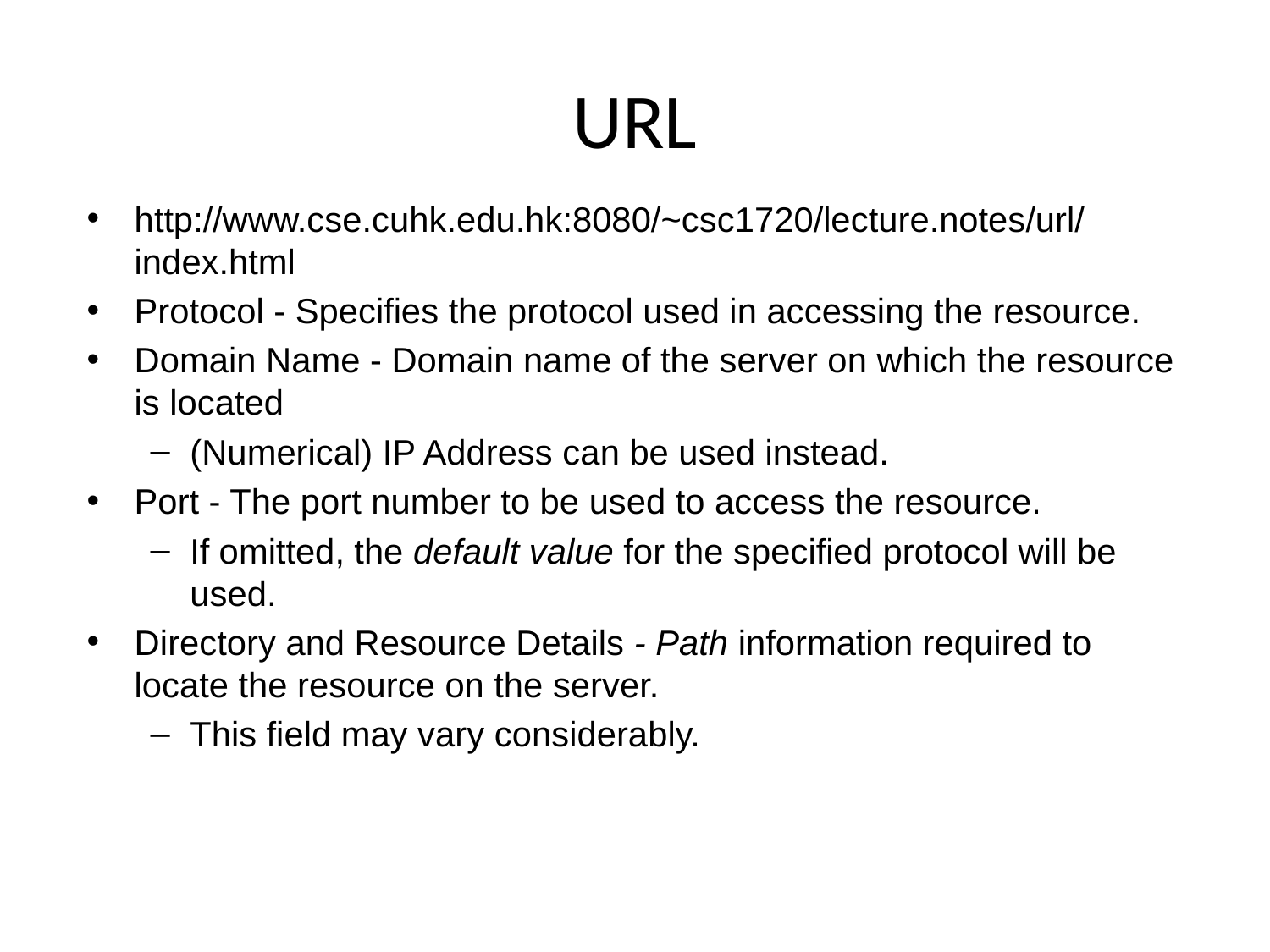

# URL
http://www.cse.cuhk.edu.hk:8080/~csc1720/lecture.notes/url/index.html
Protocol - Specifies the protocol used in accessing the resource.
Domain Name - Domain name of the server on which the resource is located
(Numerical) IP Address can be used instead.
Port - The port number to be used to access the resource.
If omitted, the default value for the specified protocol will be used.
Directory and Resource Details - Path information required to locate the resource on the server.
This field may vary considerably.